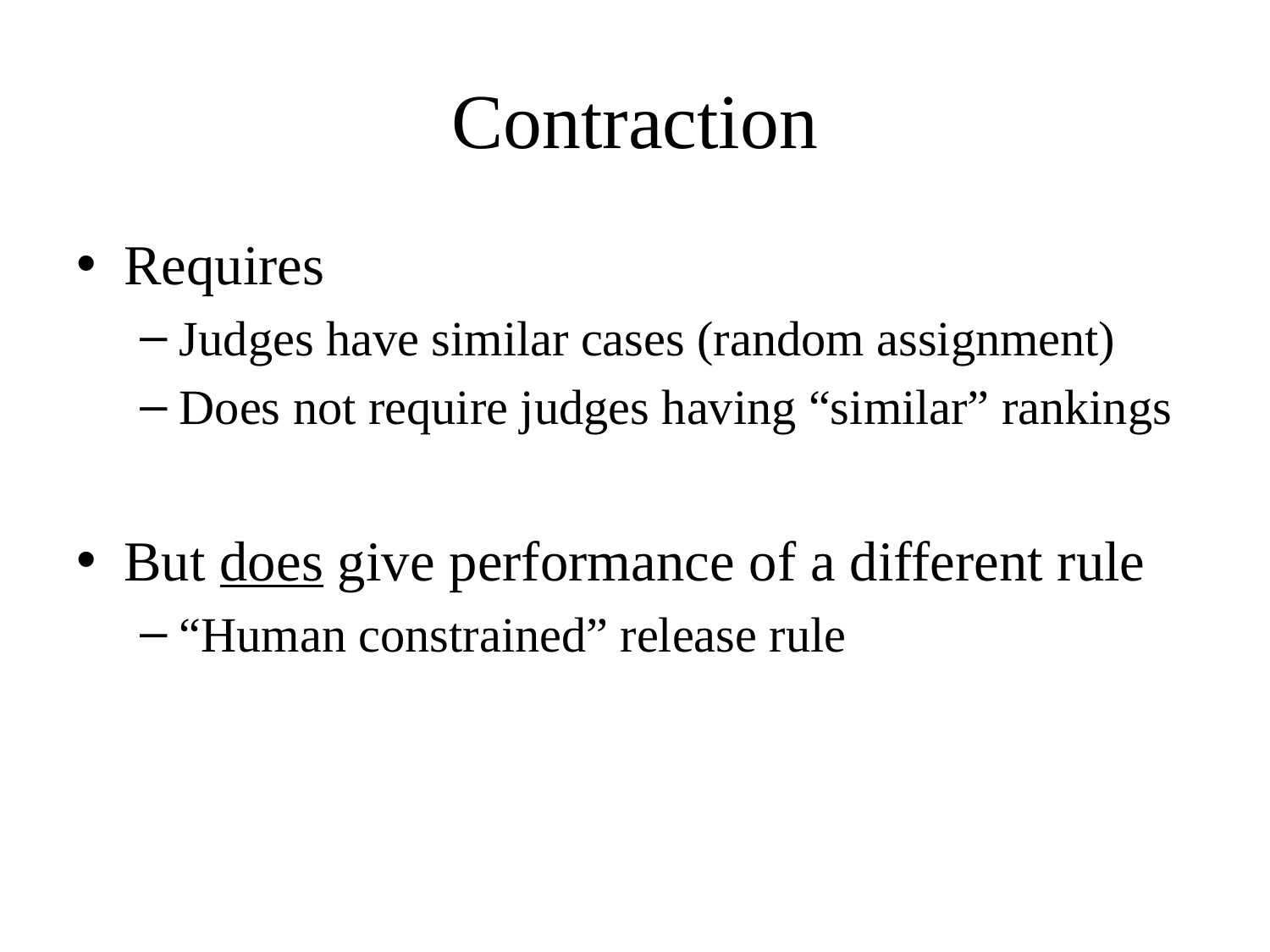

# Contraction
Requires
Judges have similar cases (random assignment)
Does not require judges having “similar” rankings

But does give performance of a different rule
“Human constrained” release rule